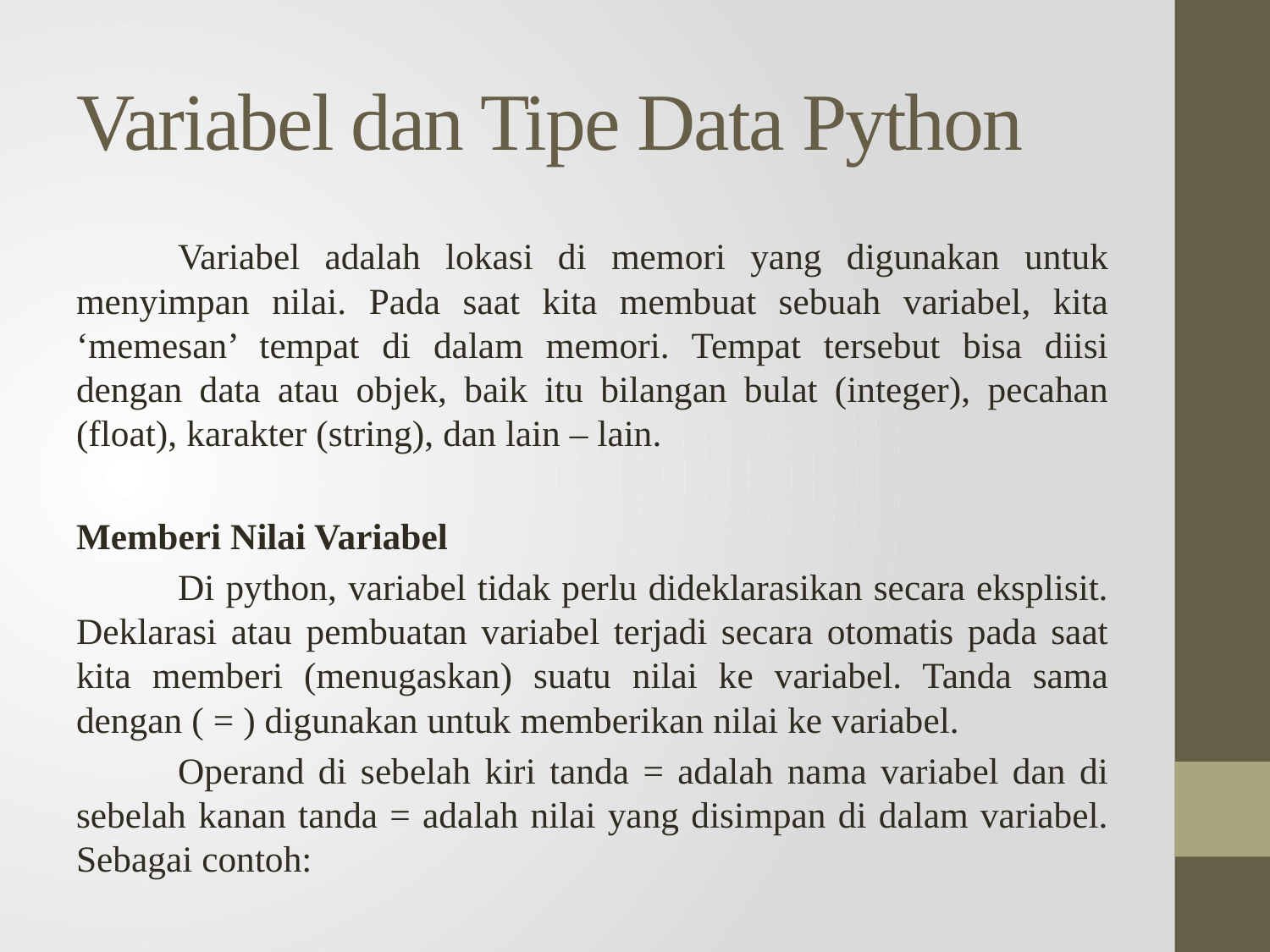

# Variabel dan Tipe Data Python
	Variabel adalah lokasi di memori yang digunakan untuk menyimpan nilai. Pada saat kita membuat sebuah variabel, kita ‘memesan’ tempat di dalam memori. Tempat tersebut bisa diisi dengan data atau objek, baik itu bilangan bulat (integer), pecahan (float), karakter (string), dan lain – lain.

Memberi Nilai Variabel
	Di python, variabel tidak perlu dideklarasikan secara eksplisit. Deklarasi atau pembuatan variabel terjadi secara otomatis pada saat kita memberi (menugaskan) suatu nilai ke variabel. Tanda sama dengan ( = ) digunakan untuk memberikan nilai ke variabel.
	Operand di sebelah kiri tanda = adalah nama variabel dan di sebelah kanan tanda = adalah nilai yang disimpan di dalam variabel. Sebagai contoh: